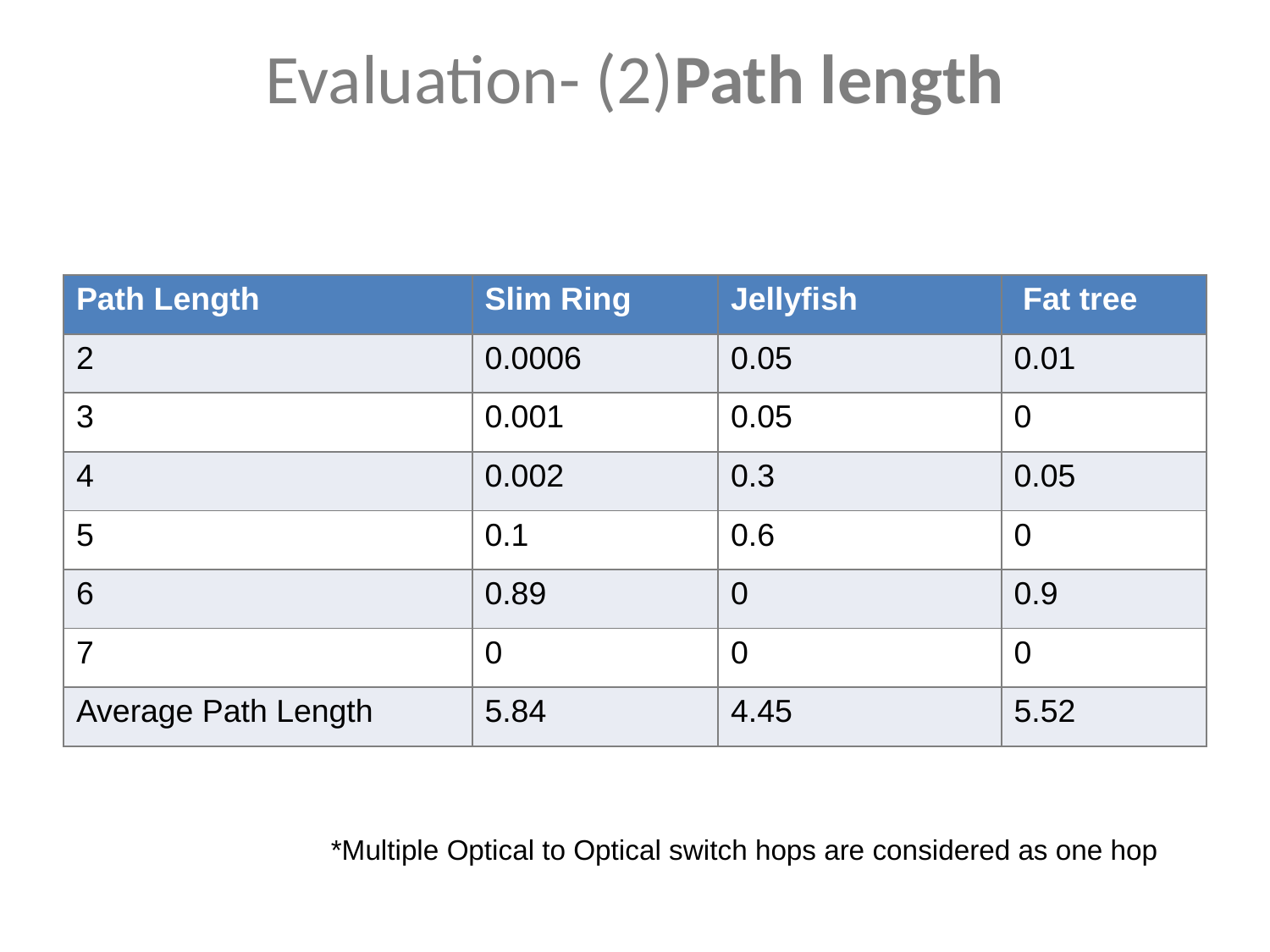

# Evaluation- (2)Path length
| Path Length | Slim Ring | Jellyfish | Fat tree |
| --- | --- | --- | --- |
| 2 | 0.0006 | 0.05 | 0.01 |
| 3 | 0.001 | 0.05 | 0 |
| 4 | 0.002 | 0.3 | 0.05 |
| 5 | 0.1 | 0.6 | 0 |
| 6 | 0.89 | 0 | 0.9 |
| 7 | 0 | 0 | 0 |
| Average Path Length | 5.84 | 4.45 | 5.52 |
*Multiple Optical to Optical switch hops are considered as one hop